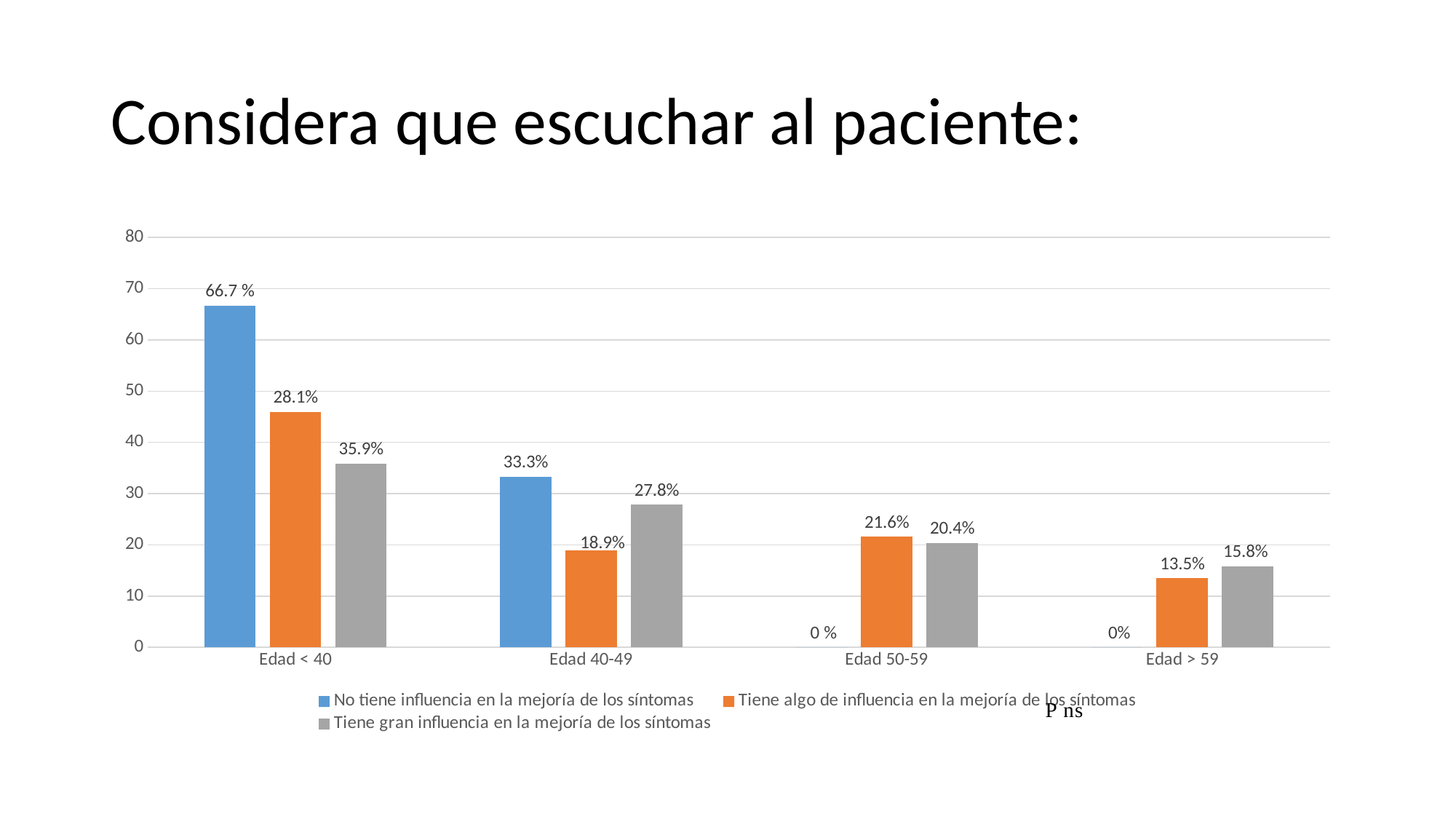

# Considera que escuchar al paciente:

### Chart

| Category | No tiene influencia en la mejoría de los síntomas | Tiene algo de influencia en la mejoría de los síntomas | Tiene gran influencia en la mejoría de los síntomas |
|---|---|---|---|
| Edad < 40 | 66.7 | 45.9 | 35.9 |
| Edad 40-49 | 33.3 | 18.9 | 27.8 |
| Edad 50-59 | 0.0 | 21.6 | 20.4 |
| Edad > 59 | 0.0 | 13.5 | 15.8 |